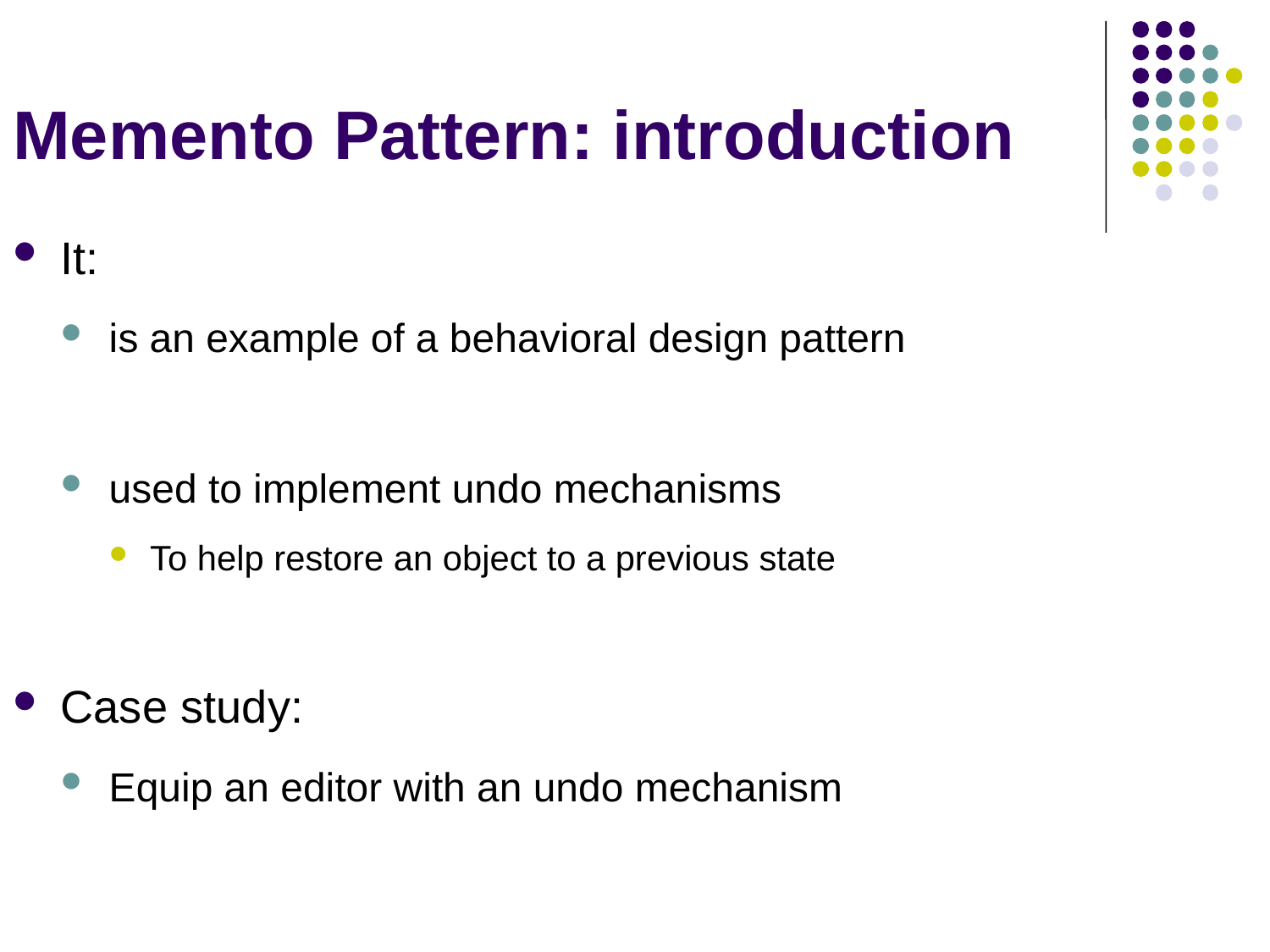

# Memento Pattern: introduction
It:
is an example of a behavioral design pattern

used to implement undo mechanisms
To help restore an object to a previous state

Case study:
Equip an editor with an undo mechanism